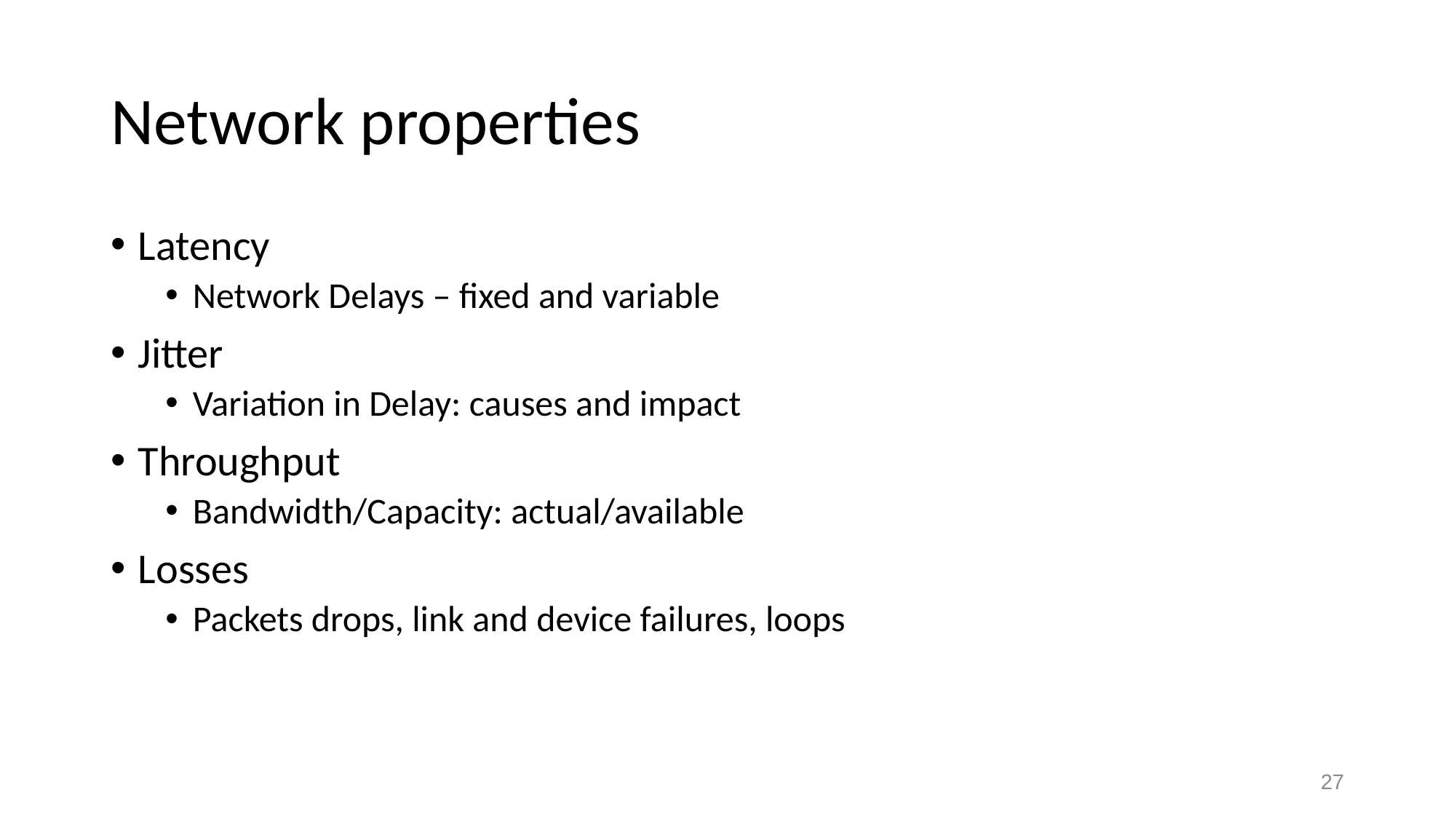

# Network properties
Latency
Network Delays – fixed and variable
Jitter
Variation in Delay: causes and impact
Throughput
Bandwidth/Capacity: actual/available
Losses
Packets drops, link and device failures, loops
27